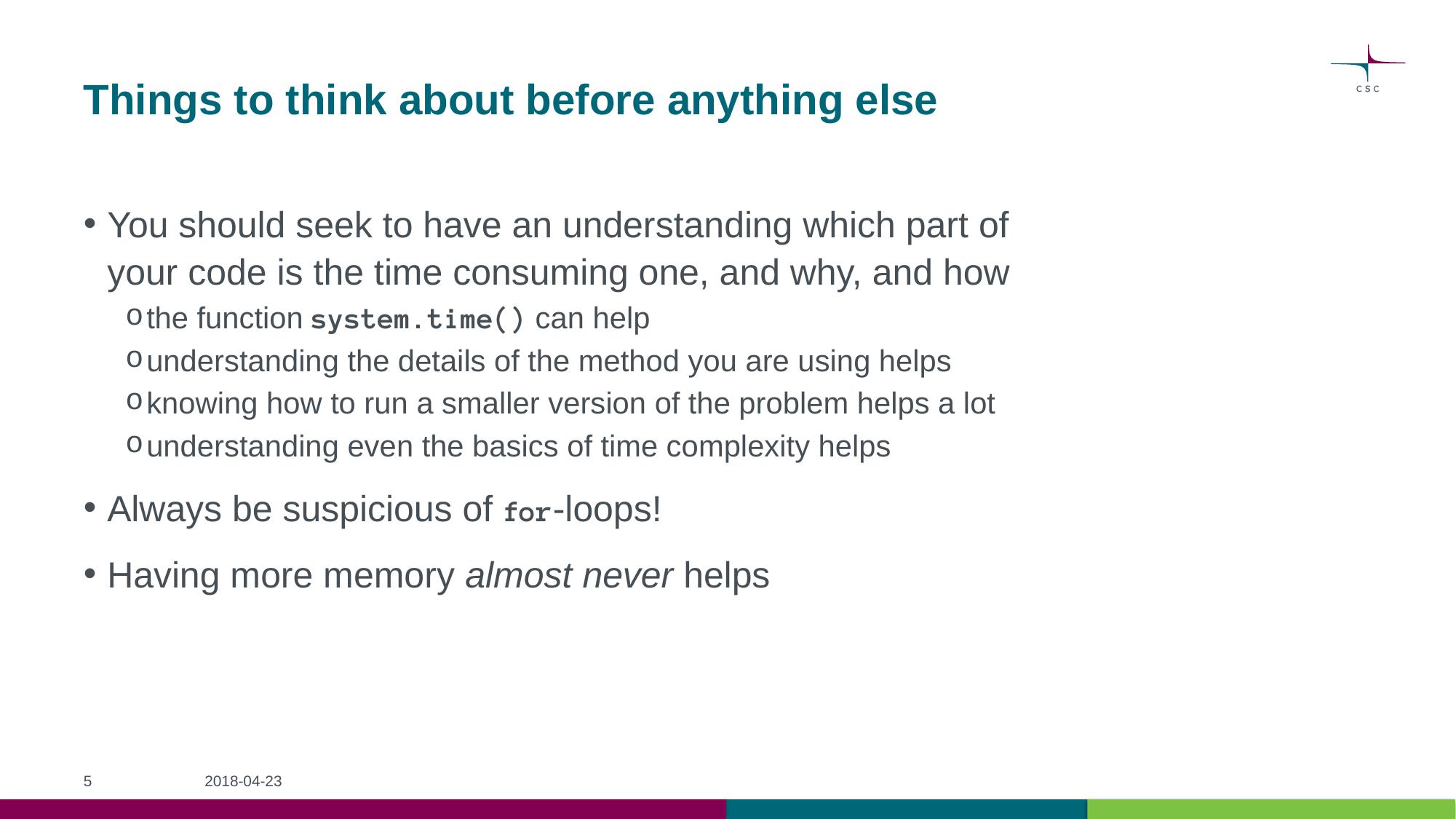

# Things to think about before anything else
You should seek to have an understanding which part of your code is the time consuming one, and why, and how
the function system.time() can help
understanding the details of the method you are using helps
knowing how to run a smaller version of the problem helps a lot
understanding even the basics of time complexity helps
Always be suspicious of for-loops!
Having more memory almost never helps

5
2018-04-23